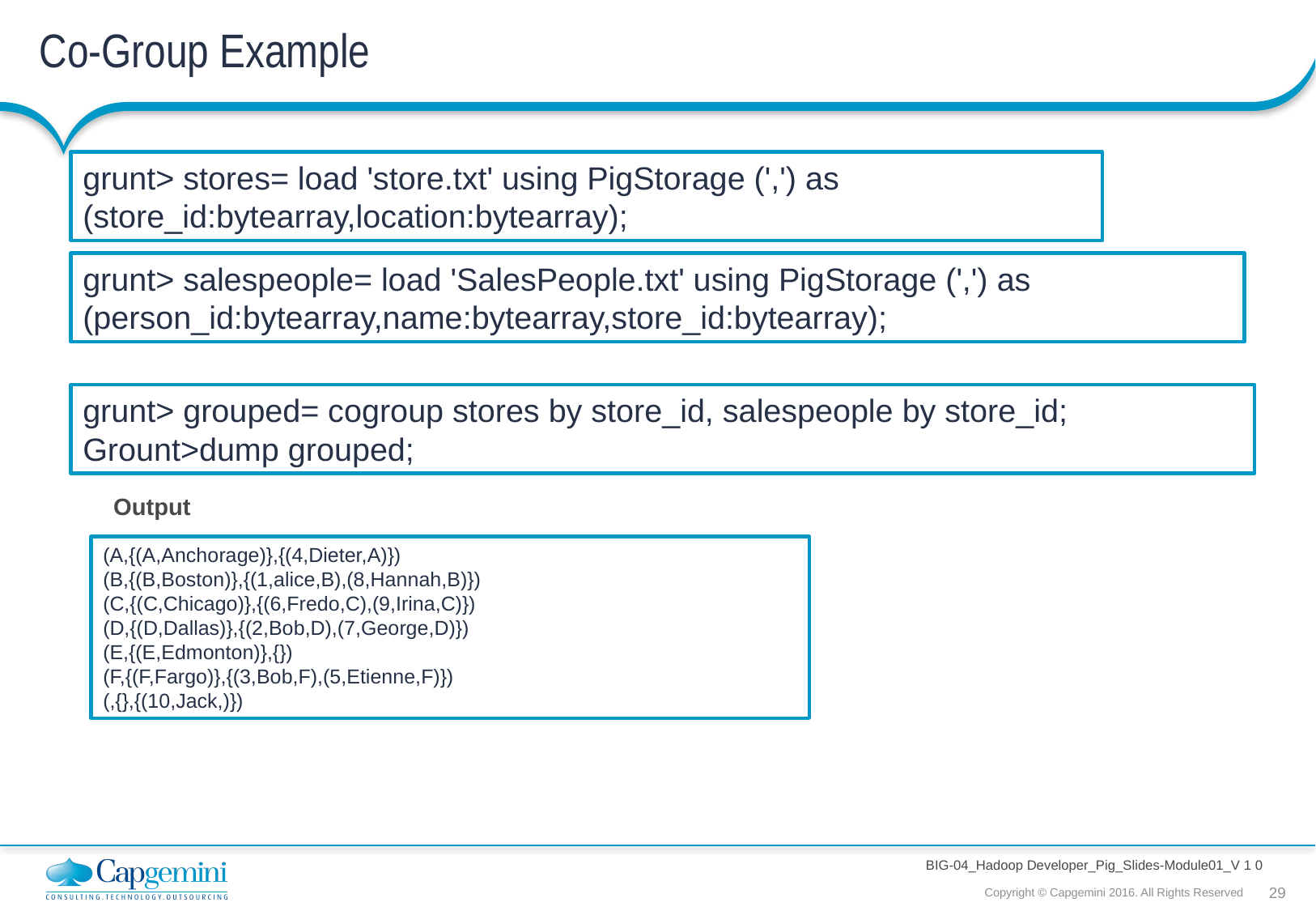

# Co-Group Example
grunt> stores= load 'store.txt' using PigStorage (',') as (store_id:bytearray,location:bytearray);
grunt> salespeople= load 'SalesPeople.txt' using PigStorage (',') as (person_id:bytearray,name:bytearray,store_id:bytearray);

grunt> grouped= cogroup stores by store_id, salespeople by store_id;
Grount>dump grouped;
Output
(A,{(A,Anchorage)},{(4,Dieter,A)})
(B,{(B,Boston)},{(1,alice,B),(8,Hannah,B)})
(C,{(C,Chicago)},{(6,Fredo,C),(9,Irina,C)})
(D,{(D,Dallas)},{(2,Bob,D),(7,George,D)})
(E,{(E,Edmonton)},{})
(F,{(F,Fargo)},{(3,Bob,F),(5,Etienne,F)})
(,{},{(10,Jack,)})